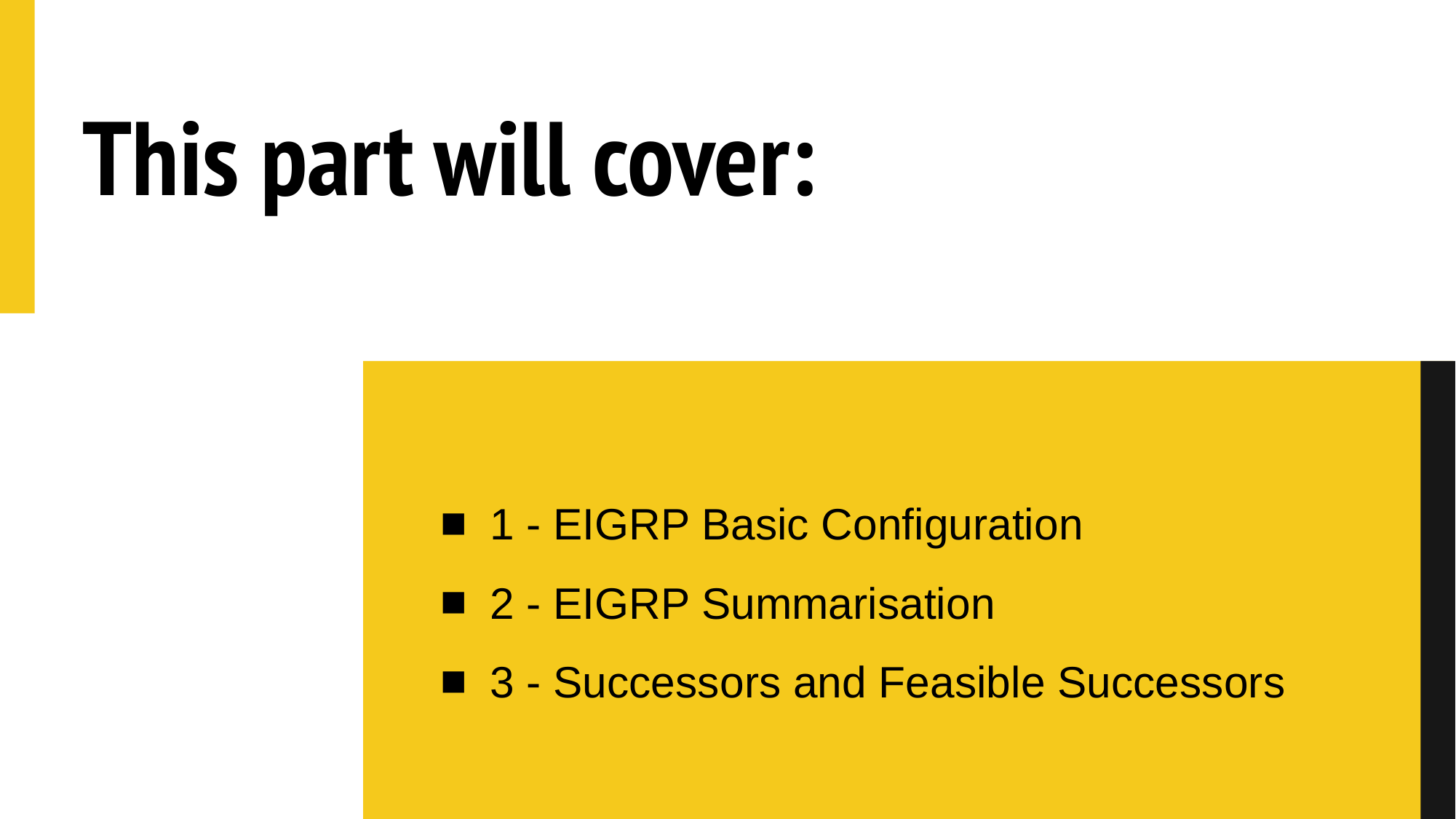

# This part will cover:
1 - EIGRP Basic Configuration
2 - EIGRP Summarisation
3 - Successors and Feasible Successors